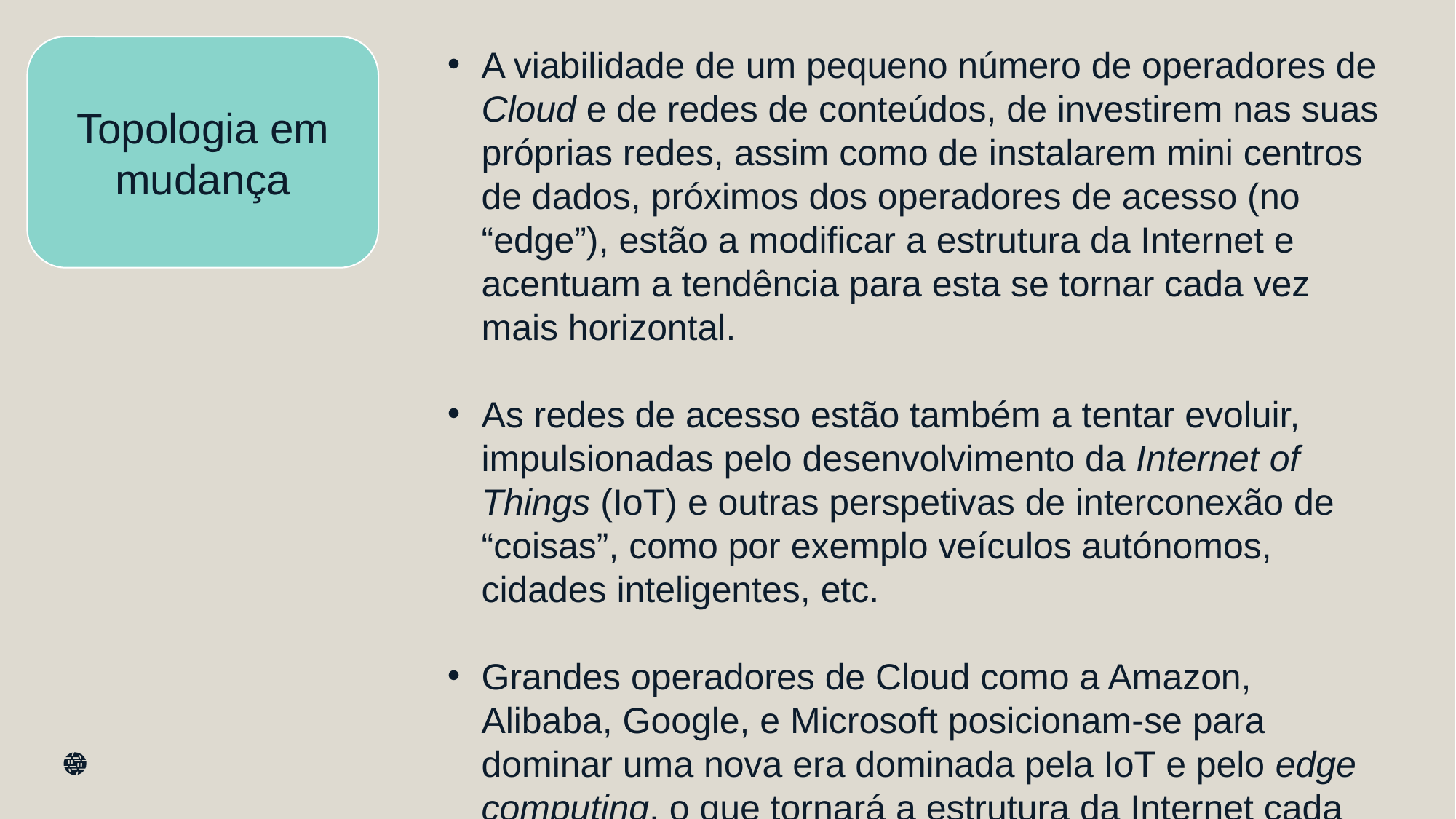

Topologia em mudança
A viabilidade de um pequeno número de operadores de Cloud e de redes de conteúdos, de investirem nas suas próprias redes, assim como de instalarem mini centros de dados, próximos dos operadores de acesso (no “edge”), estão a modificar a estrutura da Internet e acentuam a tendência para esta se tornar cada vez mais horizontal.

As redes de acesso estão também a tentar evoluir, impulsionadas pelo desenvolvimento da Internet of Things (IoT) e outras perspetivas de interconexão de “coisas”, como por exemplo veículos autónomos, cidades inteligentes, etc.

Grandes operadores de Cloud como a Amazon, Alibaba, Google, e Microsoft posicionam-se para dominar uma nova era dominada pela IoT e pelo edge computing, o que tornará a estrutura da Internet cada vez mais baseada em redes e serviços de edge cada vez mais complexos e omnipresentes.